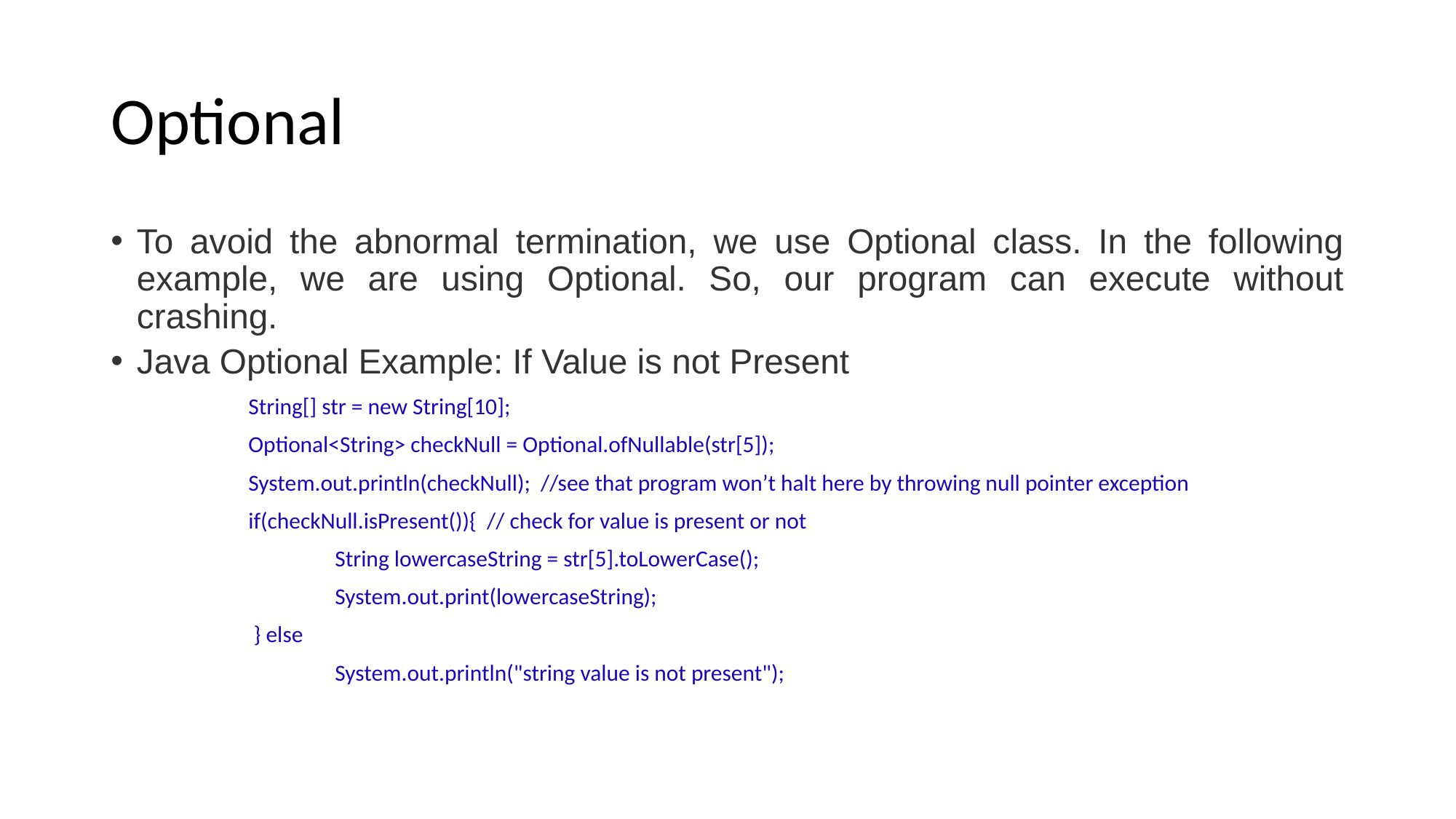

# Optional
To avoid the abnormal termination, we use Optional class. In the following example, we are using Optional. So, our program can execute without crashing.
Java Optional Example: If Value is not Present
                           String[] str = new String[10];
                           Optional<String> checkNull = Optional.ofNullable(str[5]);
                           System.out.println(checkNull);  //see that program won’t halt here by throwing null pointer exception
                           if(checkNull.isPresent()){  // check for value is present or not
                                            String lowercaseString = str[5].toLowerCase();
                                            System.out.print(lowercaseString);
                            } else
                                            System.out.println("string value is not present");